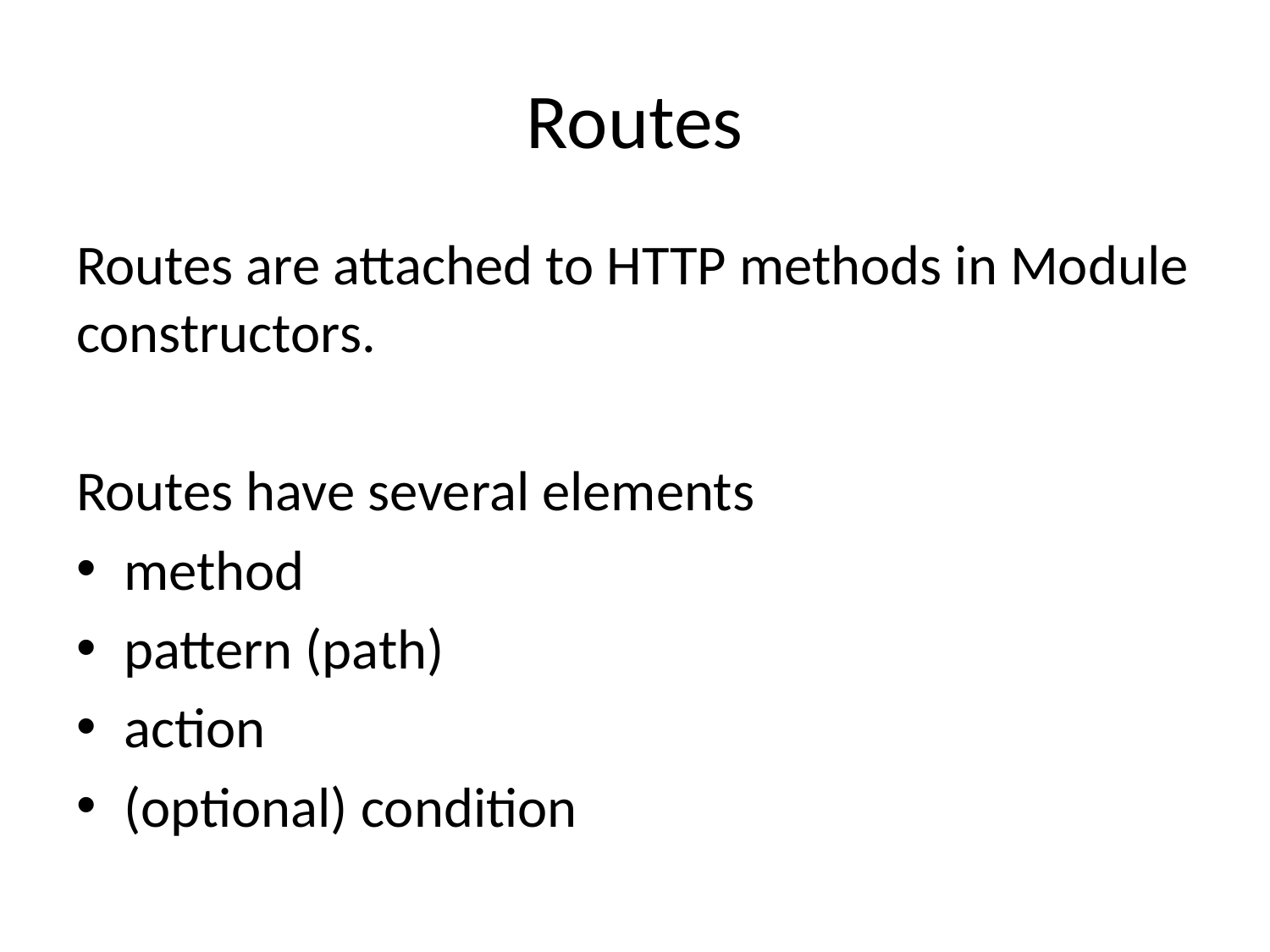

# Routes
Routes are attached to HTTP methods in Module constructors.

Routes have several elements
method
pattern (path)
action
(optional) condition